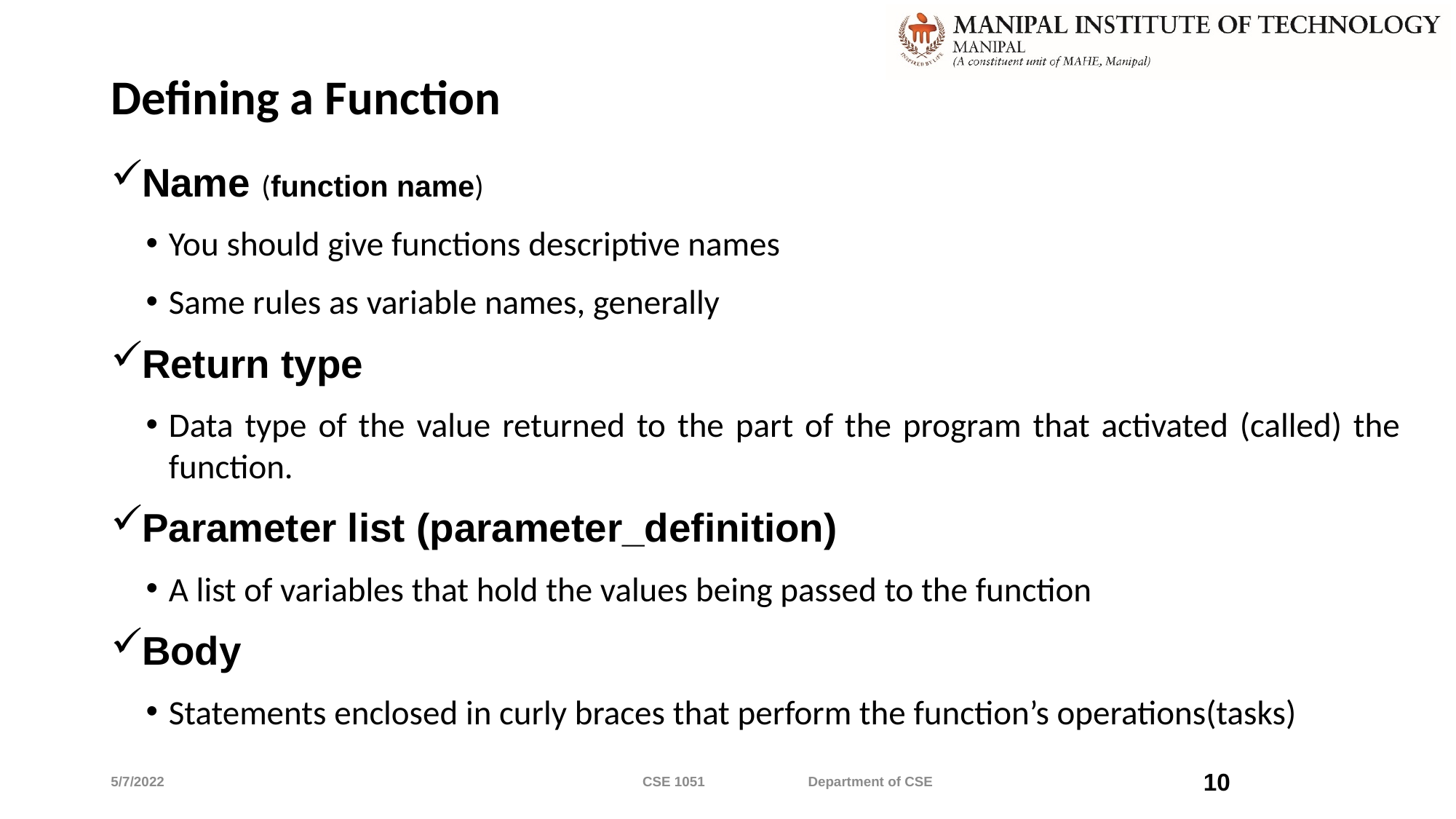

# Defining a Function
Name (function name)
You should give functions descriptive names
Same rules as variable names, generally
Return type
Data type of the value returned to the part of the program that activated (called) the function.
Parameter list (parameter_definition)
A list of variables that hold the values being passed to the function
Body
Statements enclosed in curly braces that perform the function’s operations(tasks)

5/7/2022
CSE 1051                           Department of CSE
10